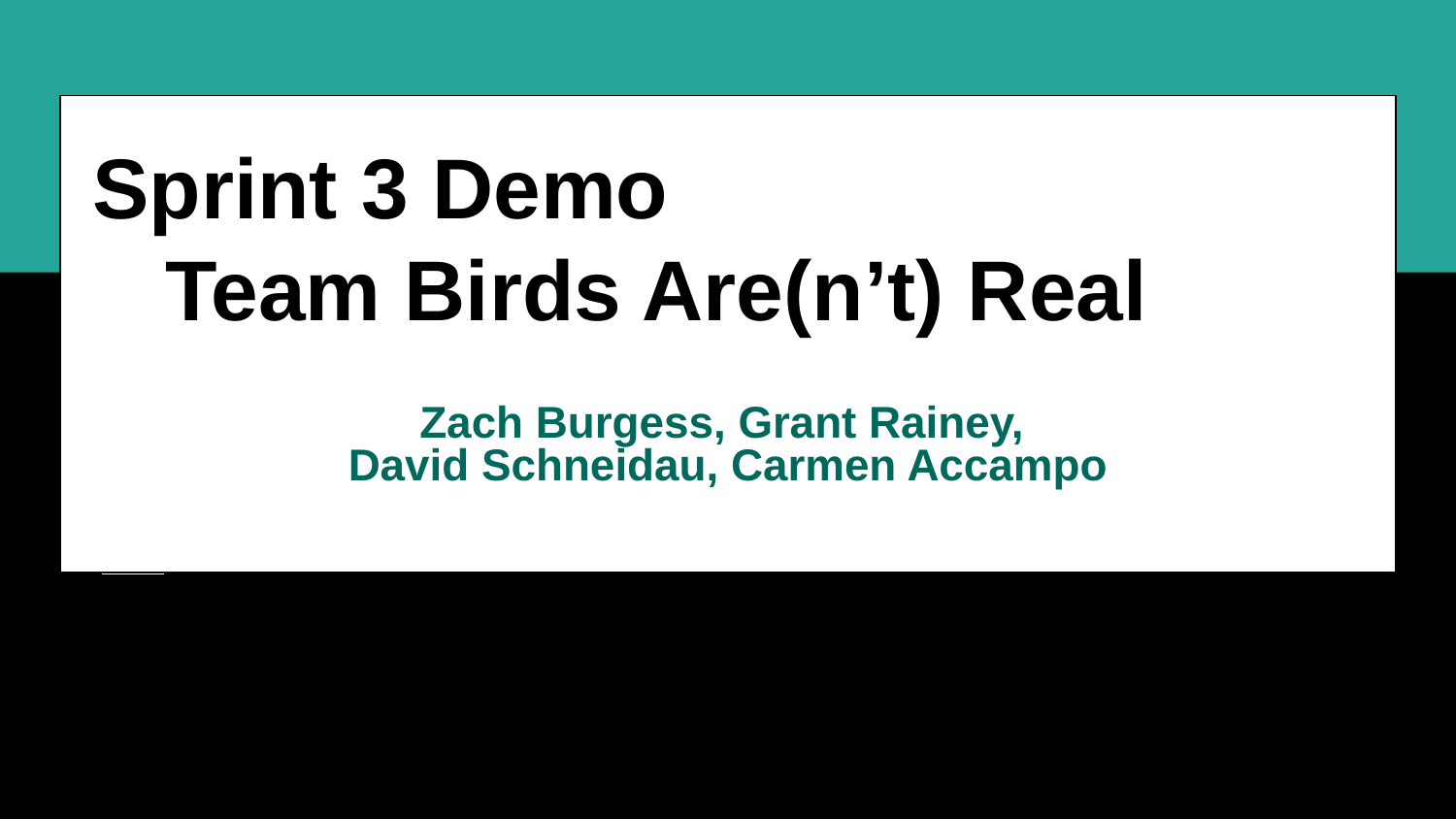

# Sprint 3 Demo
Team Birds Are(n’t) Real
Zach Burgess, Grant Rainey,
David Schneidau, Carmen Accampo